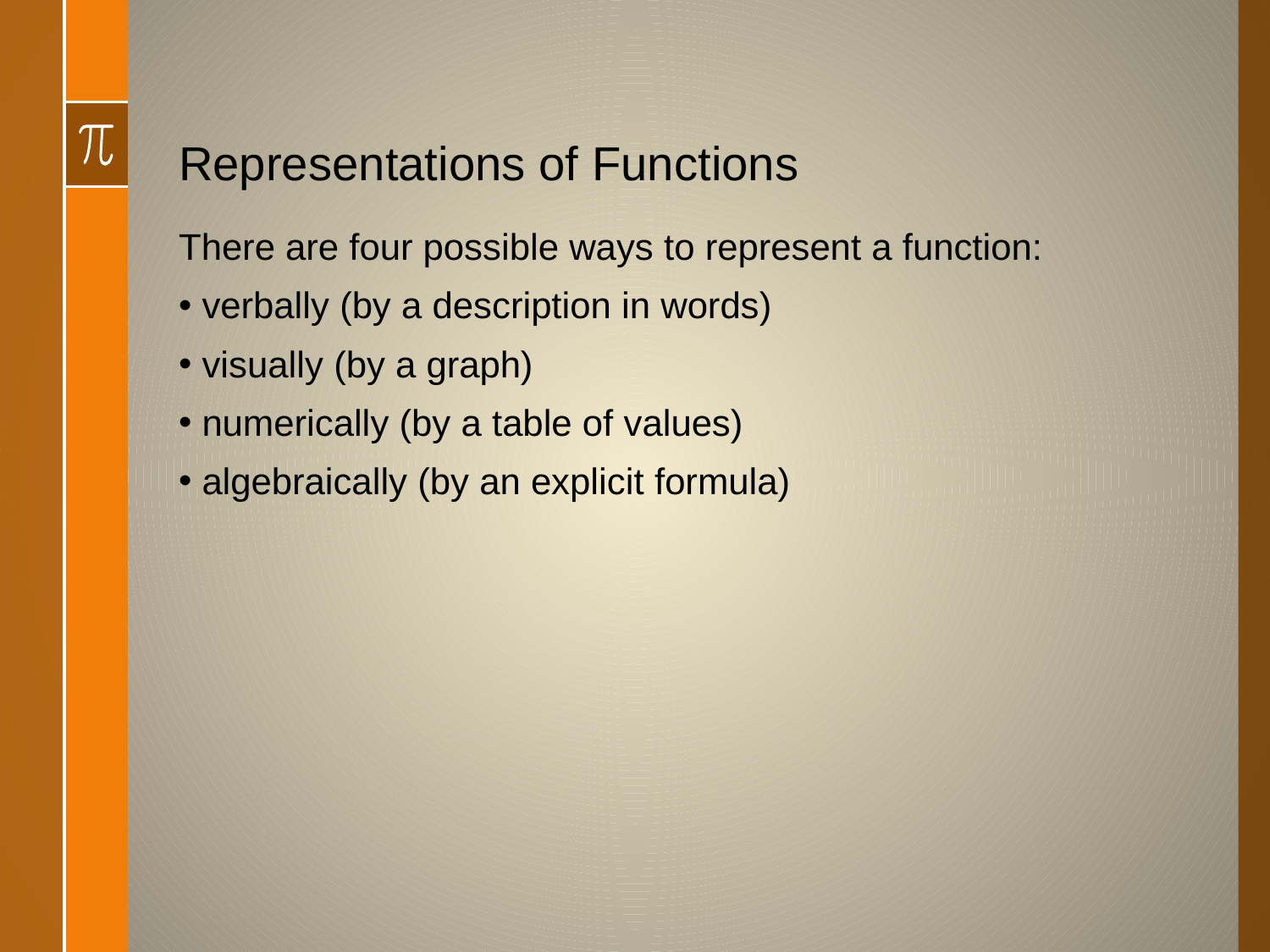

# Representations of Functions

There are four possible ways to represent a function:
 verbally (by a description in words)
 visually (by a graph)
 numerically (by a table of values)
 algebraically (by an explicit formula)